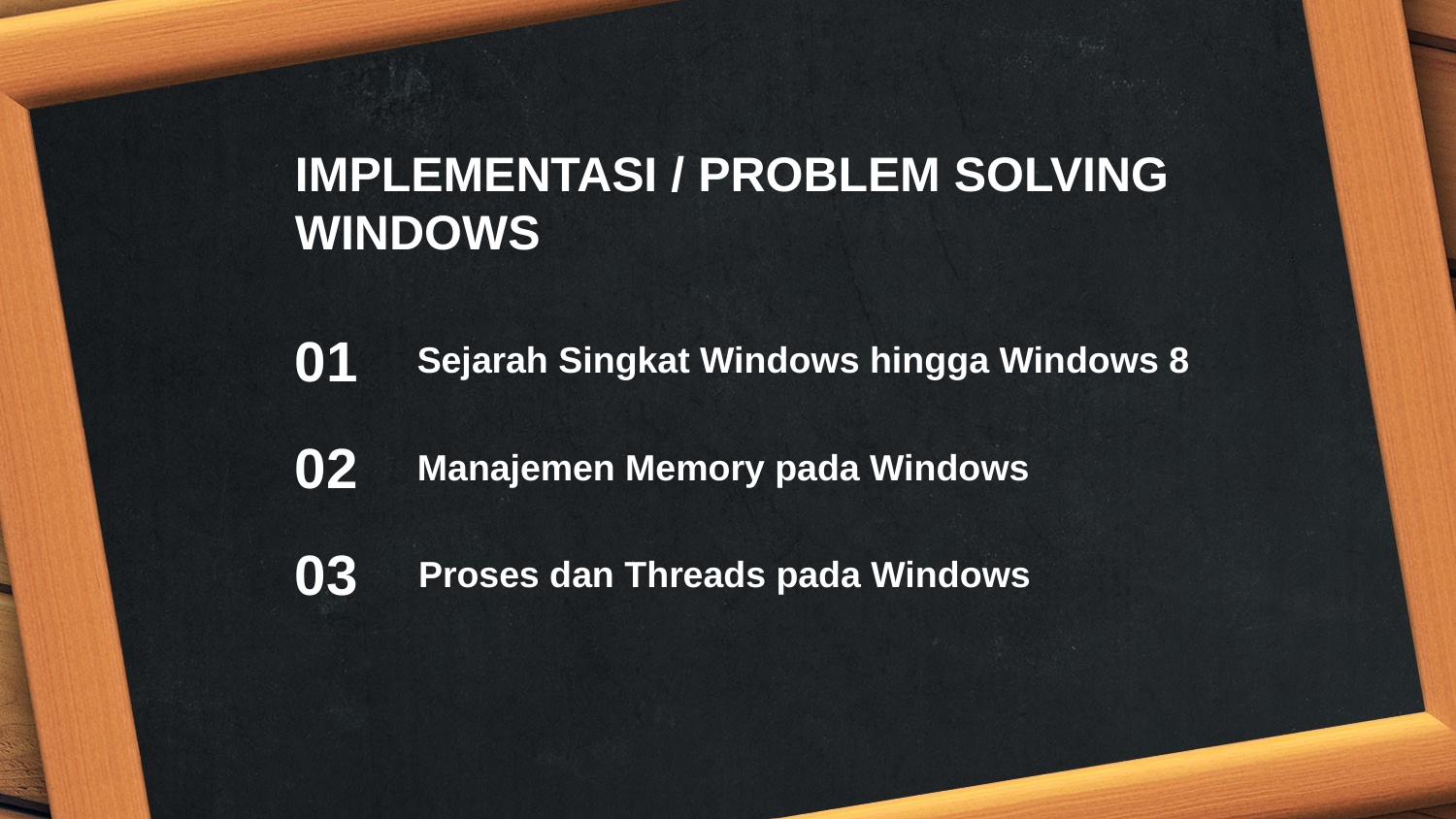

IMPLEMENTASI / PROBLEM SOLVING
WINDOWS
01
Sejarah Singkat Windows hingga Windows 8
02
Manajemen Memory pada Windows
03
Proses dan Threads pada Windows